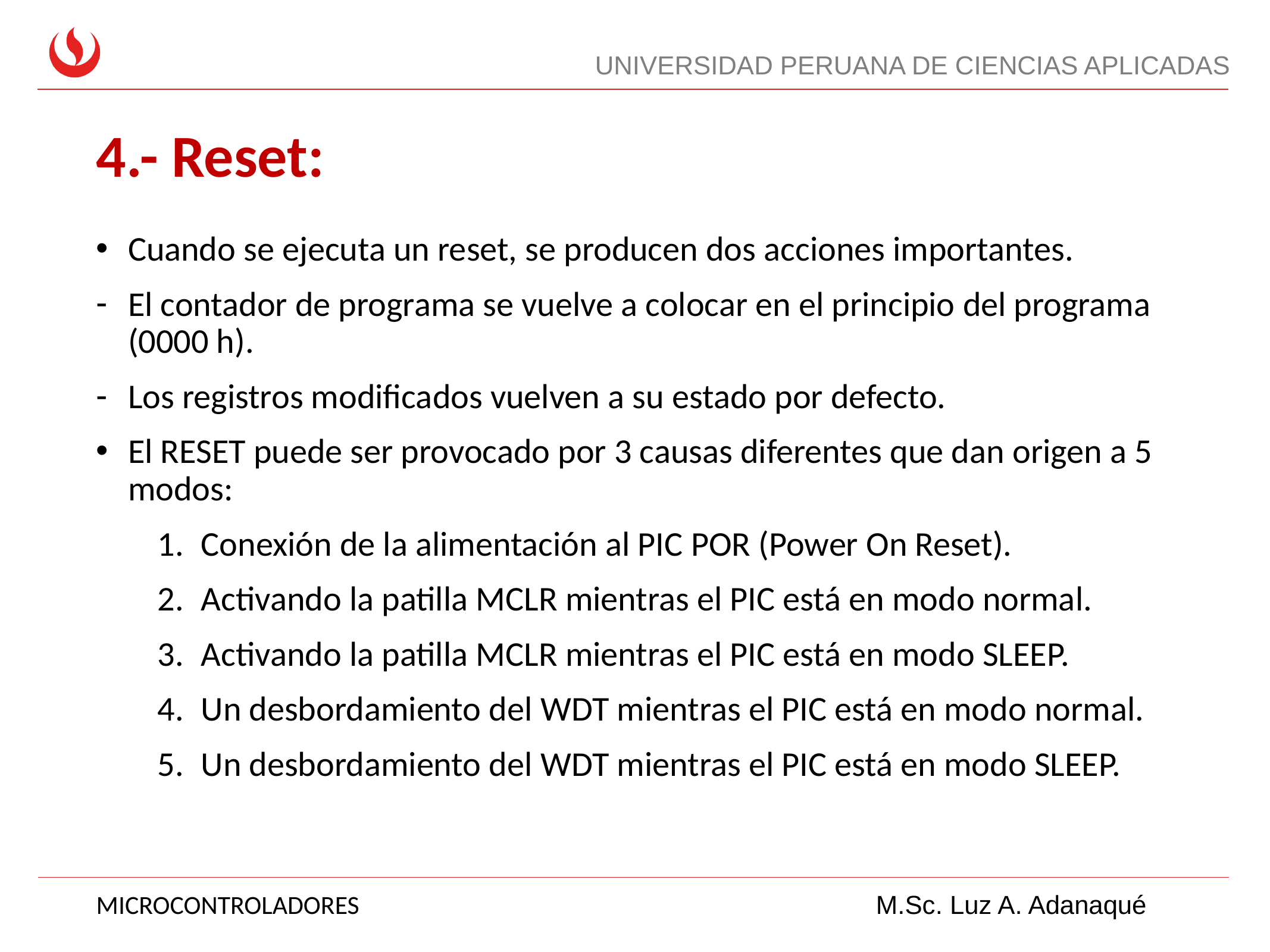

# 4.- Reset:
Cuando se ejecuta un reset, se producen dos acciones importantes.
El contador de programa se vuelve a colocar en el principio del programa (0000 h).
Los registros modificados vuelven a su estado por defecto.
El RESET puede ser provocado por 3 causas diferentes que dan origen a 5 modos:
Conexión de la alimentación al PIC POR (Power On Reset).
Activando la patilla MCLR mientras el PIC está en modo normal.
Activando la patilla MCLR mientras el PIC está en modo SLEEP.
Un desbordamiento del WDT mientras el PIC está en modo normal.
Un desbordamiento del WDT mientras el PIC está en modo SLEEP.